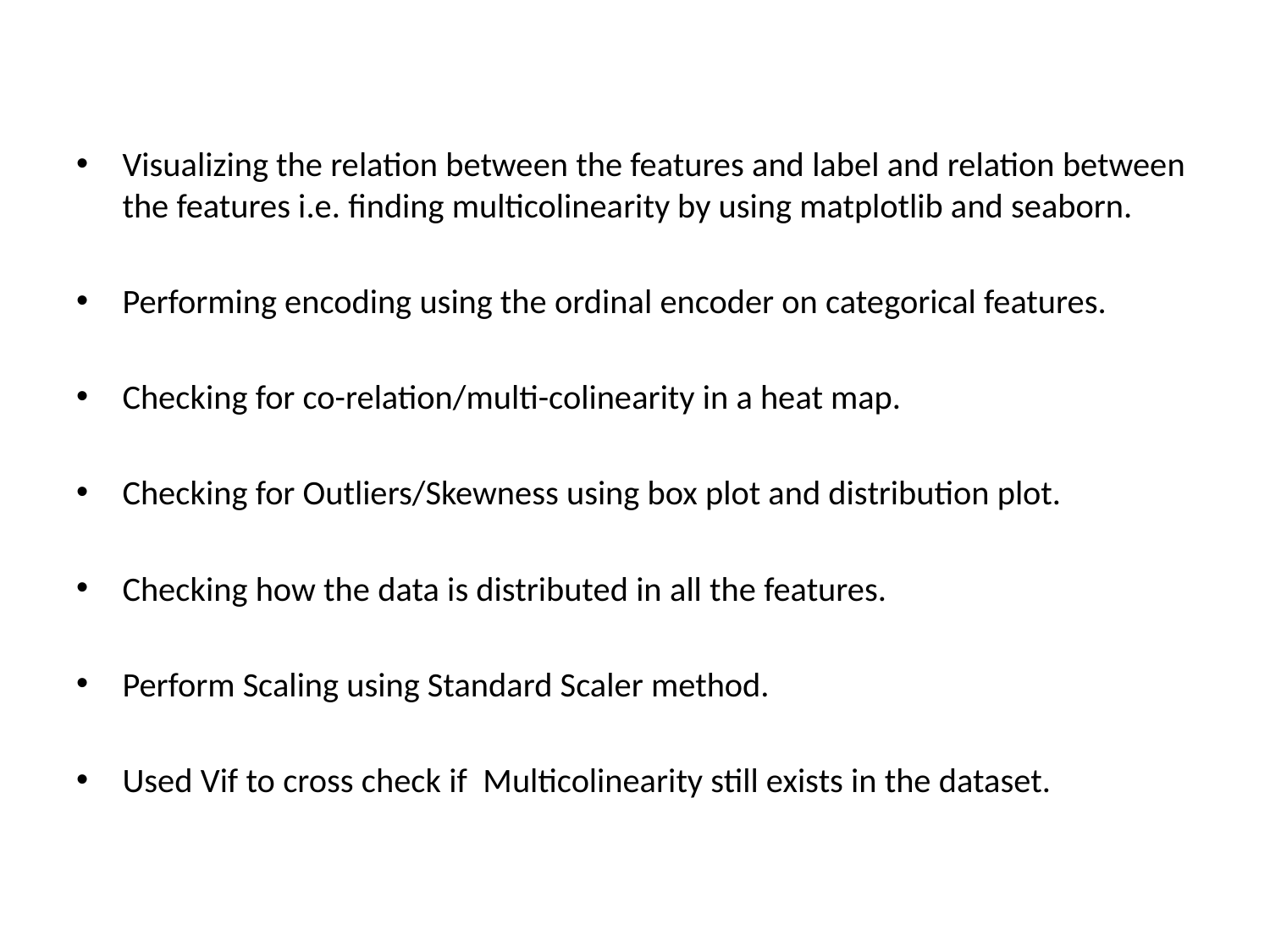

Visualizing the relation between the features and label and relation between the features i.e. finding multicolinearity by using matplotlib and seaborn.

Performing encoding using the ordinal encoder on categorical features.

Checking for co-relation/multi-colinearity in a heat map.

Checking for Outliers/Skewness using box plot and distribution plot.

Checking how the data is distributed in all the features.

Perform Scaling using Standard Scaler method.

Used Vif to cross check if  Multicolinearity still exists in the dataset.